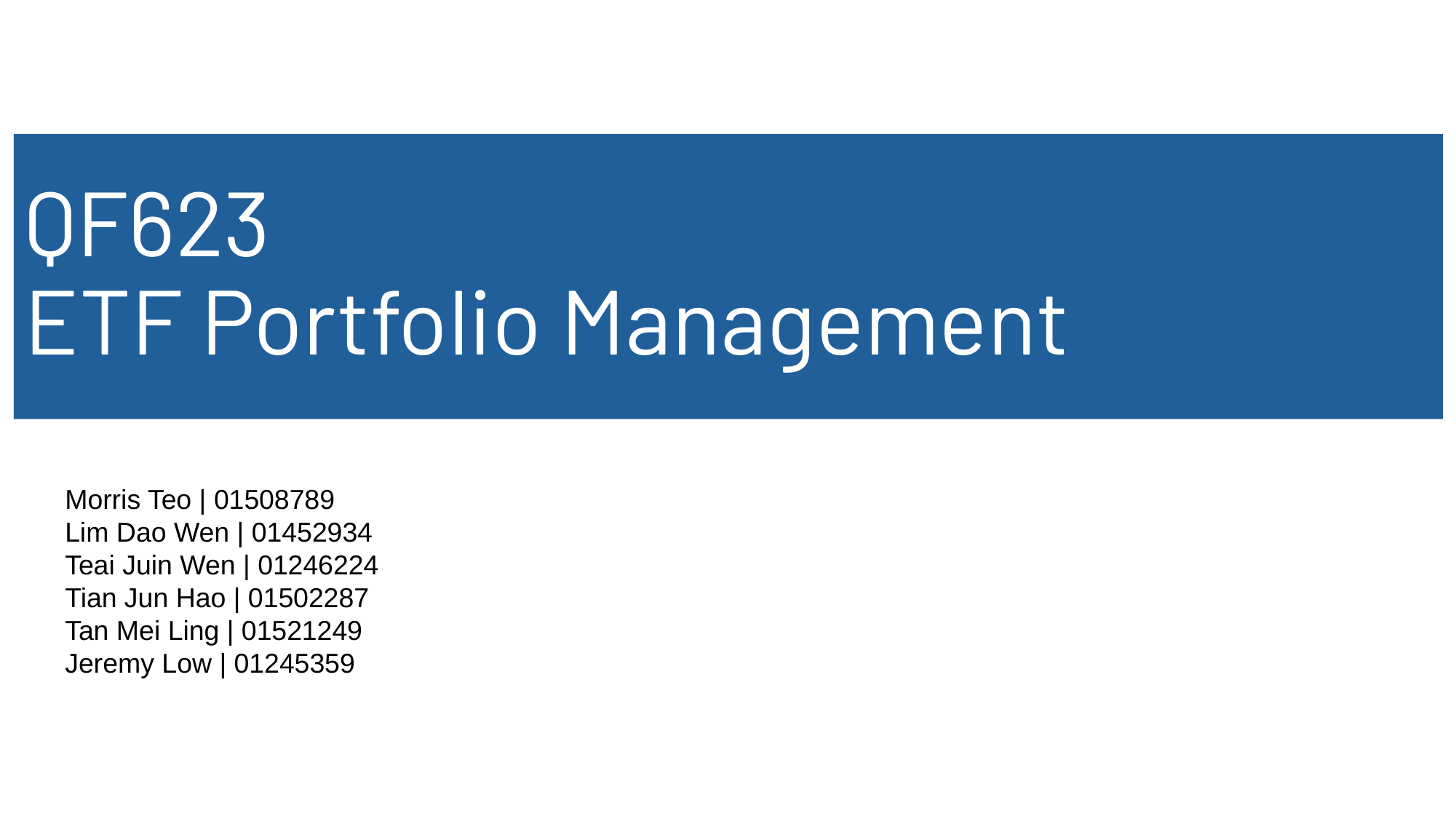

# QF623 ETF Portfolio Management

Morris Teo | 01508789
Lim Dao Wen | 01452934
Teai Juin Wen | 01246224
Tian Jun Hao | 01502287
Tan Mei Ling | 01521249
Jeremy Low | 01245359